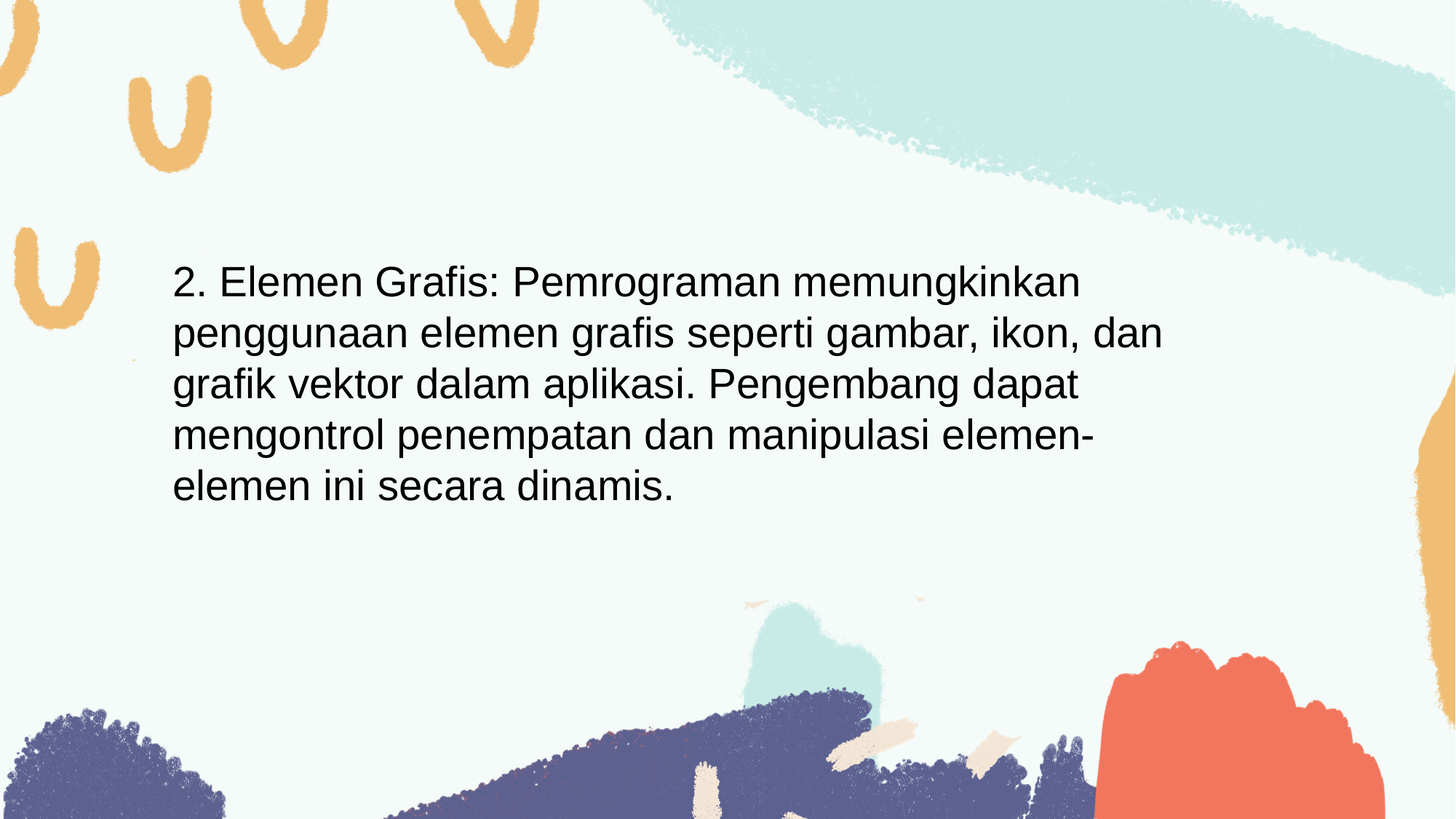

CONTENTS
2. Elemen Grafis: Pemrograman memungkinkan penggunaan elemen grafis seperti gambar, ikon, dan grafik vektor dalam aplikasi. Pengembang dapat mengontrol penempatan dan manipulasi elemen-elemen ini secara dinamis.
1
2
Click here to add to the title
Click here to add to the title
3
4
Click here to add to the title
Click here to add to the title
5
Click here to add to the title